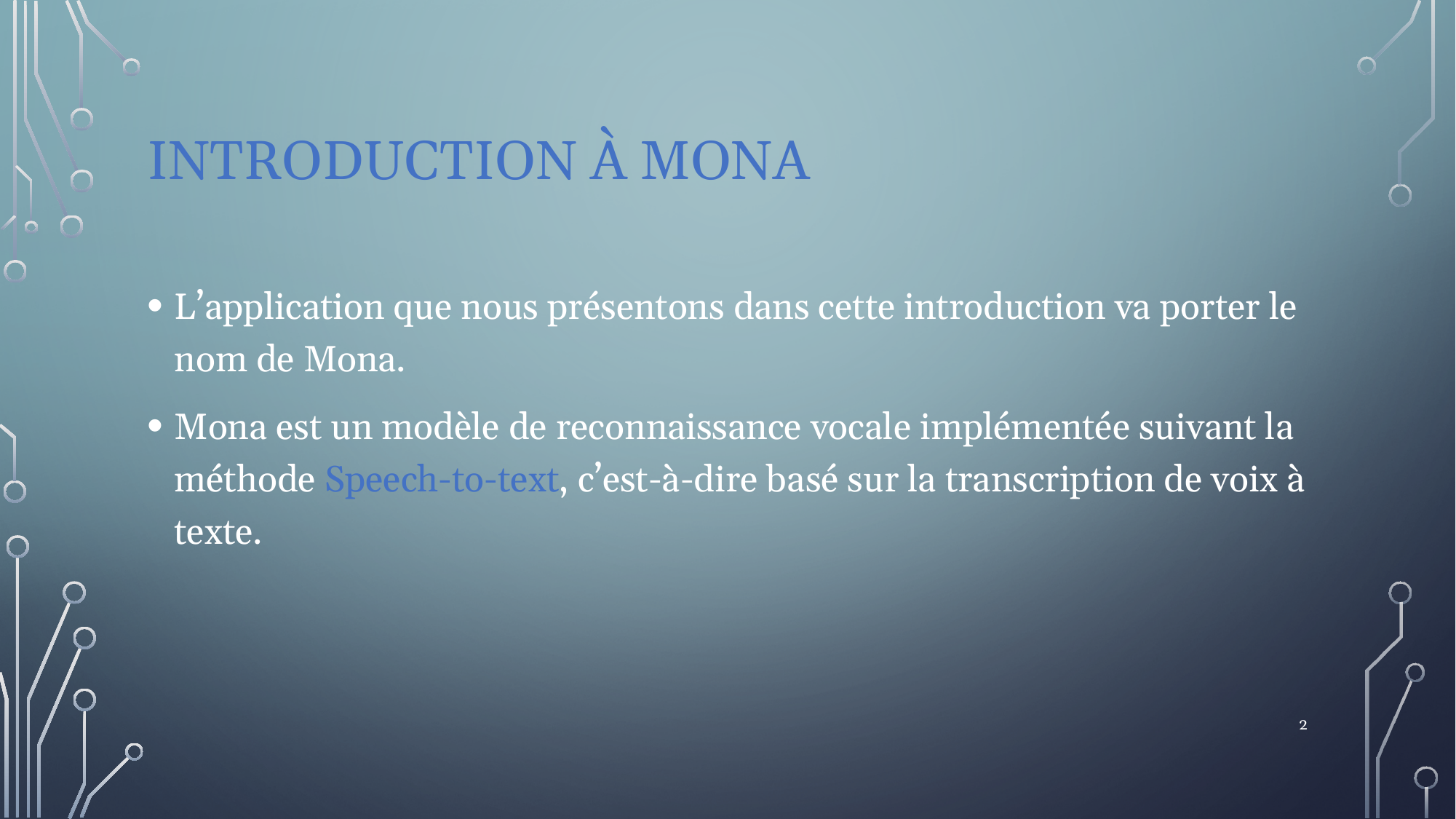

# Introduction à Mona
L’application que nous présentons dans cette introduction va porter le nom de Mona.
Mona est un modèle de reconnaissance vocale implémentée suivant la méthode Speech-to-text, c’est-à-dire basé sur la transcription de voix à texte.

2